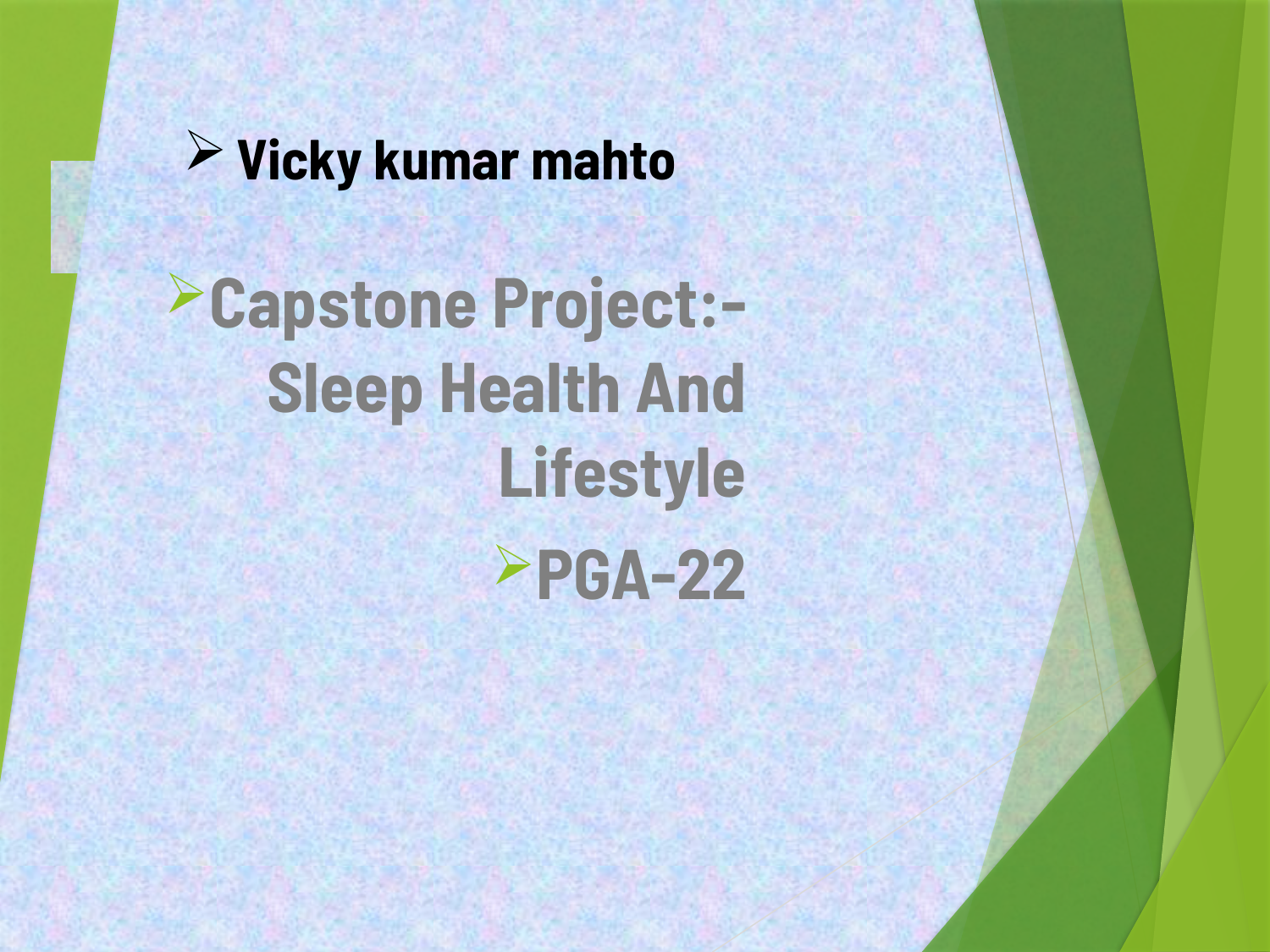

# Vicky kumar mahto
Capstone Project:-Sleep Health And Lifestyle
PGA-22